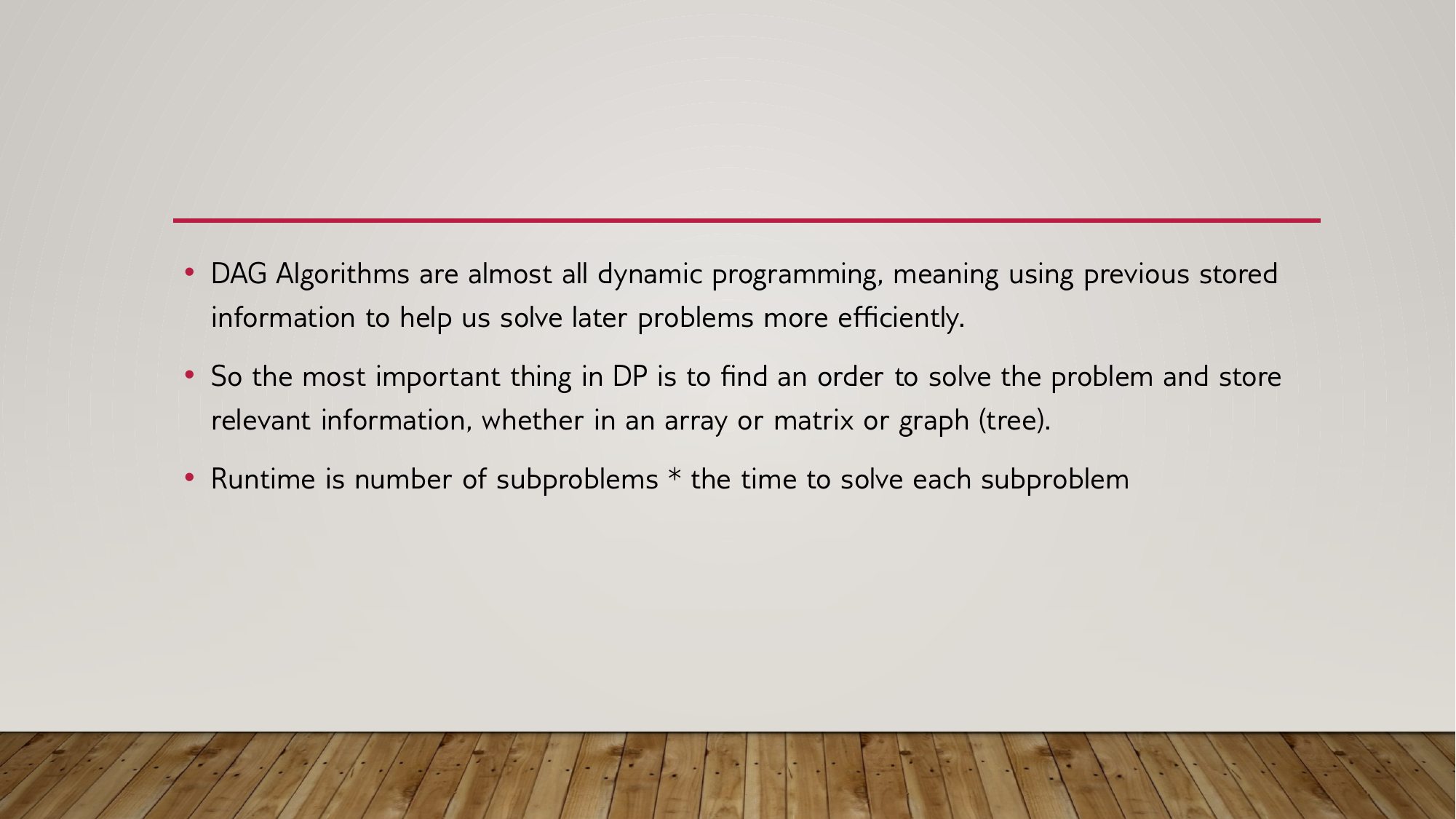

#
DAG Algorithms are almost all dynamic programming, meaning using previous stored information to help us solve later problems more efficiently.
So the most important thing in DP is to find an order to solve the problem and store relevant information, whether in an array or matrix or graph (tree).
Runtime is number of subproblems * the time to solve each subproblem